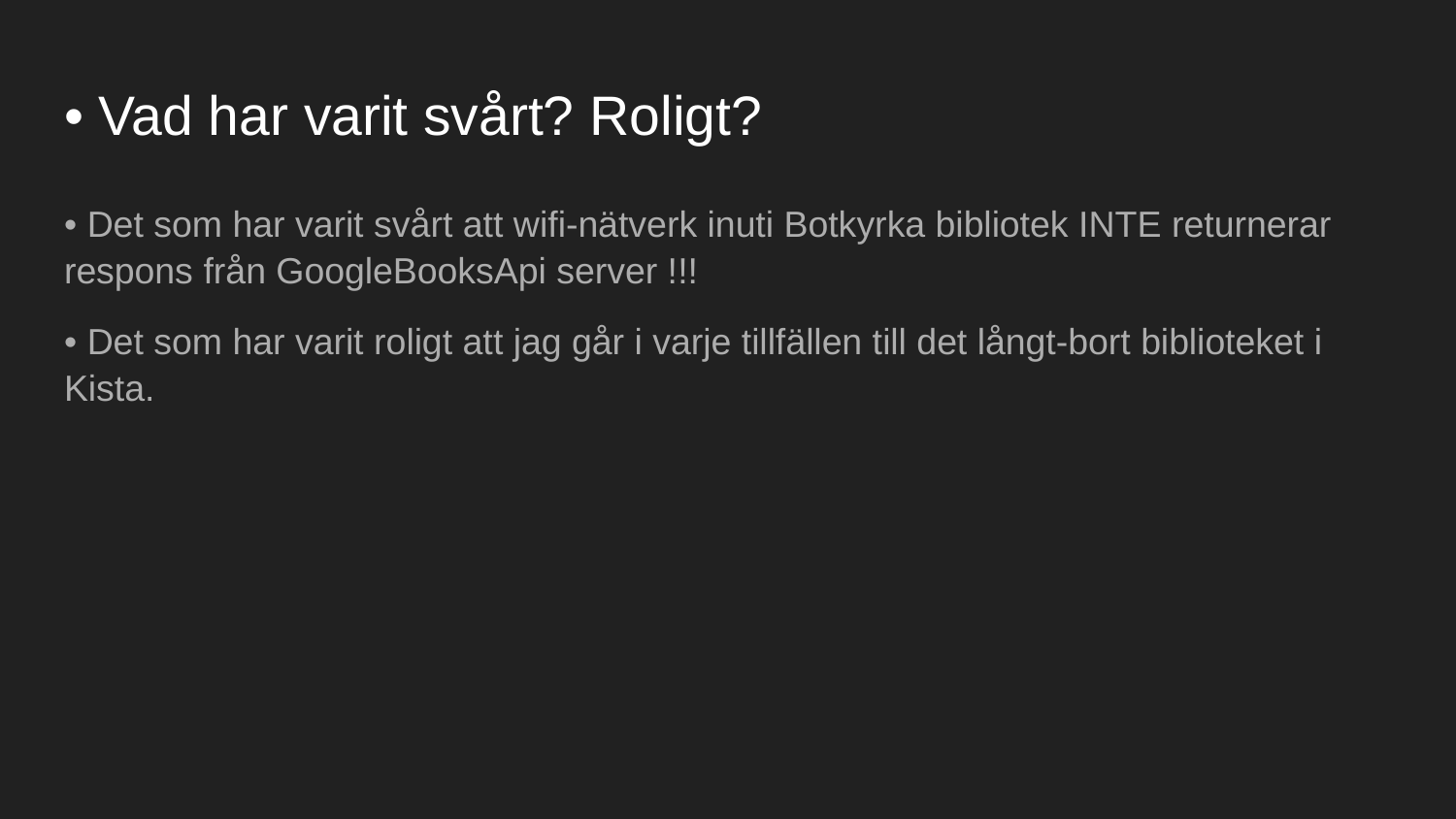

# • Vad har varit svårt? Roligt?
• Det som har varit svårt att wifi-nätverk inuti Botkyrka bibliotek INTE returnerar respons från GoogleBooksApi server !!!
• Det som har varit roligt att jag går i varje tillfällen till det långt-bort biblioteket i Kista.